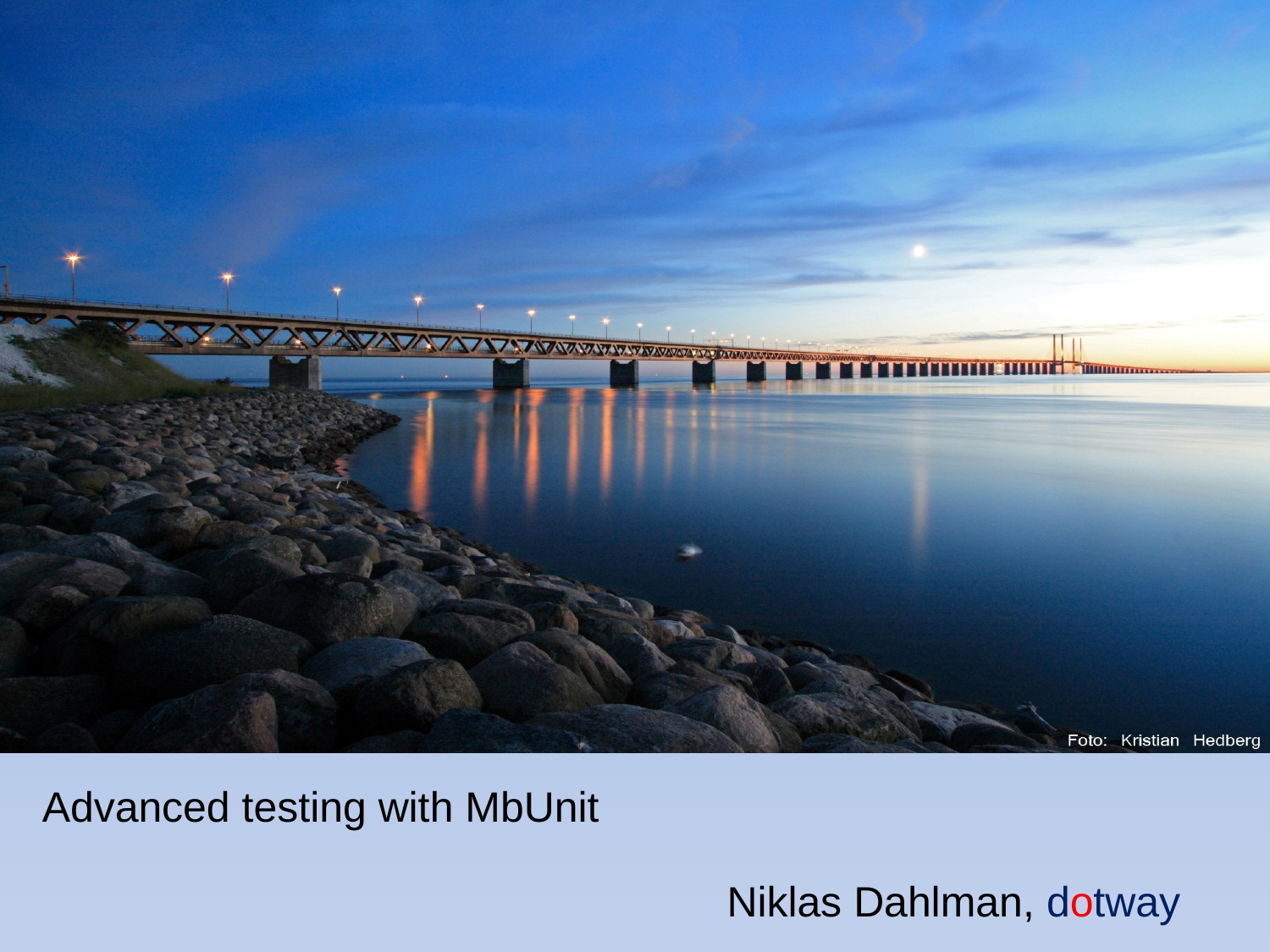

Advanced testing with MbUnit
Niklas Dahlman, dotway